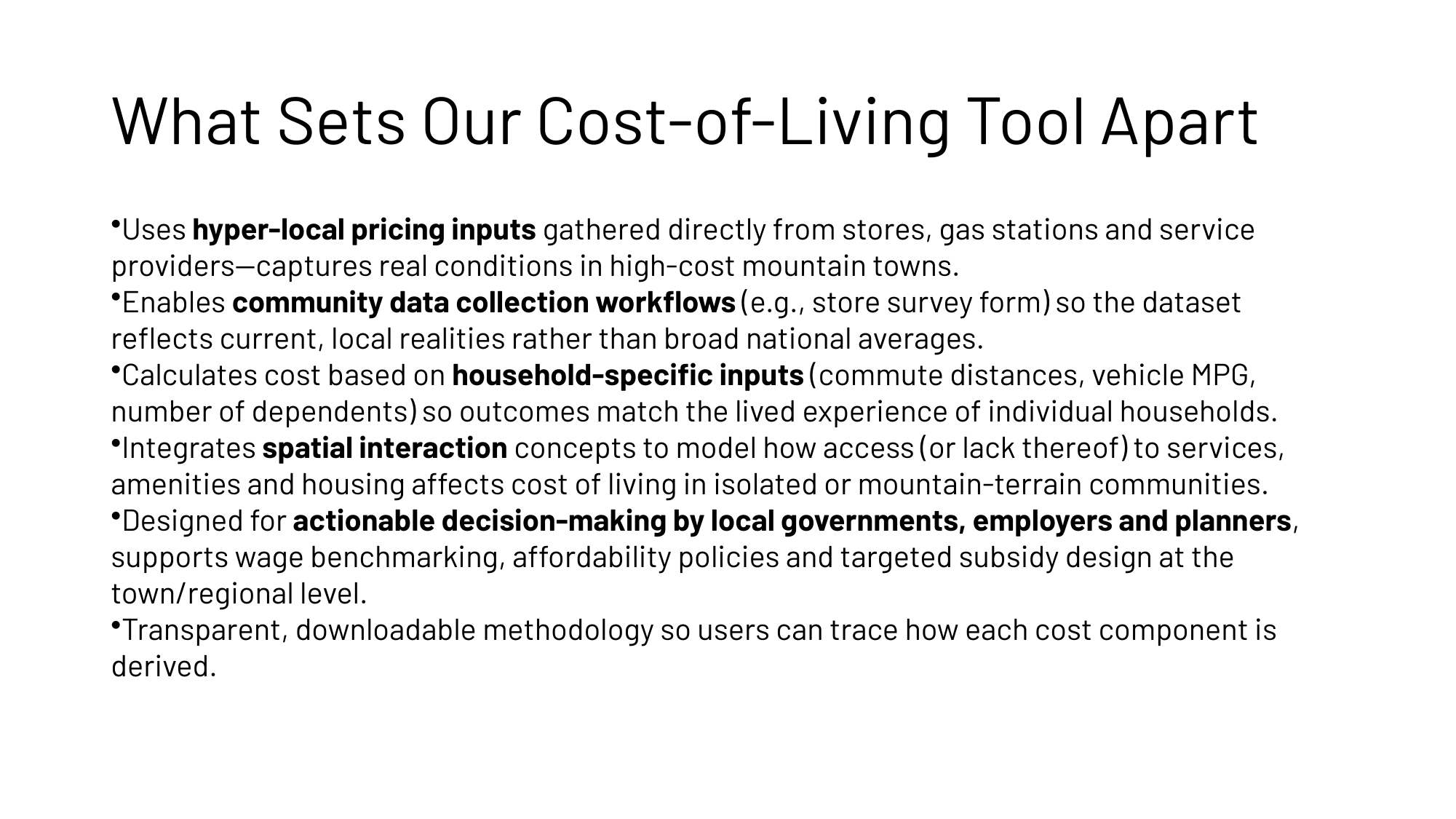

# What Sets Our Cost-of-Living Tool Apart
Uses hyper-local pricing inputs gathered directly from stores, gas stations and service providers—captures real conditions in high-cost mountain towns.
Enables community data collection workflows (e.g., store survey form) so the dataset reflects current, local realities rather than broad national averages.
Calculates cost based on household-specific inputs (commute distances, vehicle MPG, number of dependents) so outcomes match the lived experience of individual households.
Integrates spatial interaction concepts to model how access (or lack thereof) to services, amenities and housing affects cost of living in isolated or mountain-terrain communities.
Designed for actionable decision-making by local governments, employers and planners, supports wage benchmarking, affordability policies and targeted subsidy design at the town/regional level.
Transparent, downloadable methodology so users can trace how each cost component is derived.